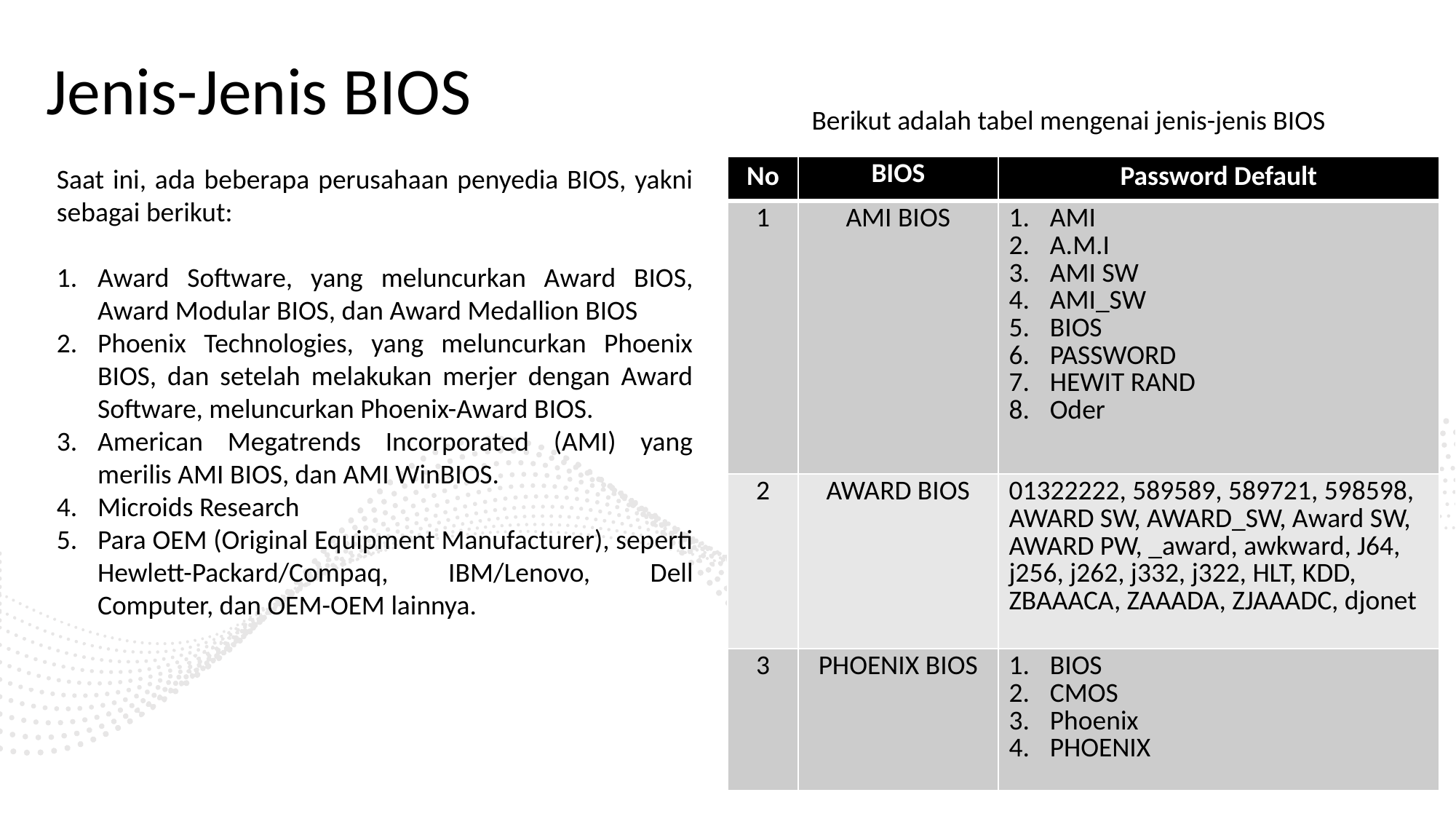

# Jenis-Jenis BIOS
Berikut adalah tabel mengenai jenis-jenis BIOS
Saat ini, ada beberapa perusahaan penyedia BIOS, yakni sebagai berikut:

Award Software, yang meluncurkan Award BIOS, Award Modular BIOS, dan Award Medallion BIOS
Phoenix Technologies, yang meluncurkan Phoenix BIOS, dan setelah melakukan merjer dengan Award Software, meluncurkan Phoenix-Award BIOS.
American Megatrends Incorporated (AMI) yang merilis AMI BIOS, dan AMI WinBIOS.
Microids Research
Para OEM (Original Equipment Manufacturer), seperti Hewlett-Packard/Compaq, IBM/Lenovo, Dell Computer, dan OEM-OEM lainnya.

| No | BIOS | Password Default |
| --- | --- | --- |
| 1 | AMI BIOS | AMI A.M.I AMI SW AMI\_SW BIOS PASSWORD HEWIT RAND Oder |
| 2 | AWARD BIOS | 01322222, 589589, 589721, 598598, AWARD SW, AWARD\_SW, Award SW, AWARD PW, \_award, awkward, J64, j256, j262, j332, j322, HLT, KDD, ZBAAACA, ZAAADA, ZJAAADC, djonet |
| 3 | PHOENIX BIOS | BIOS CMOS Phoenix PHOENIX |